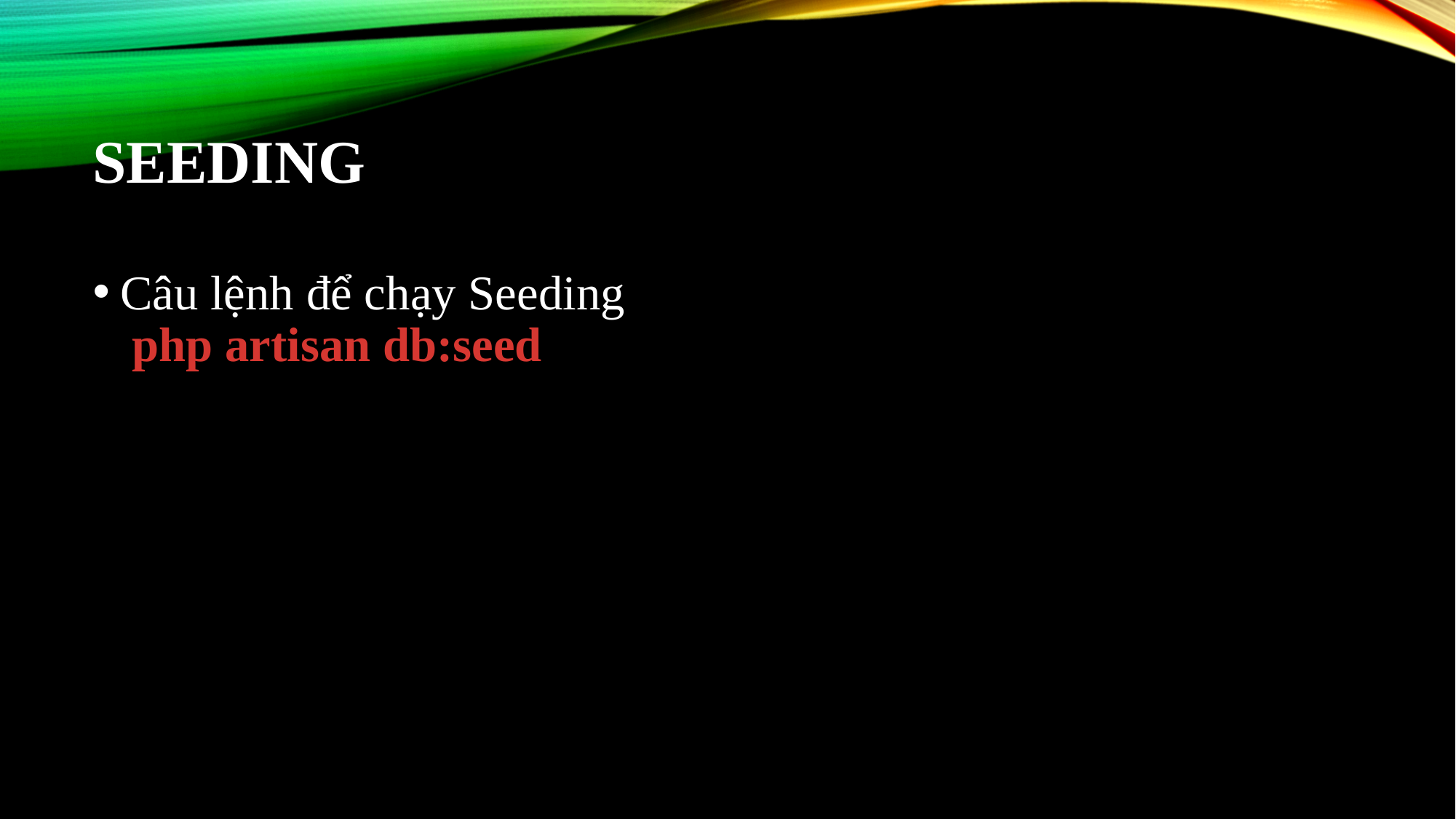

# SEEDING
Câu lệnh để chạy Seeding
 php artisan db:seed